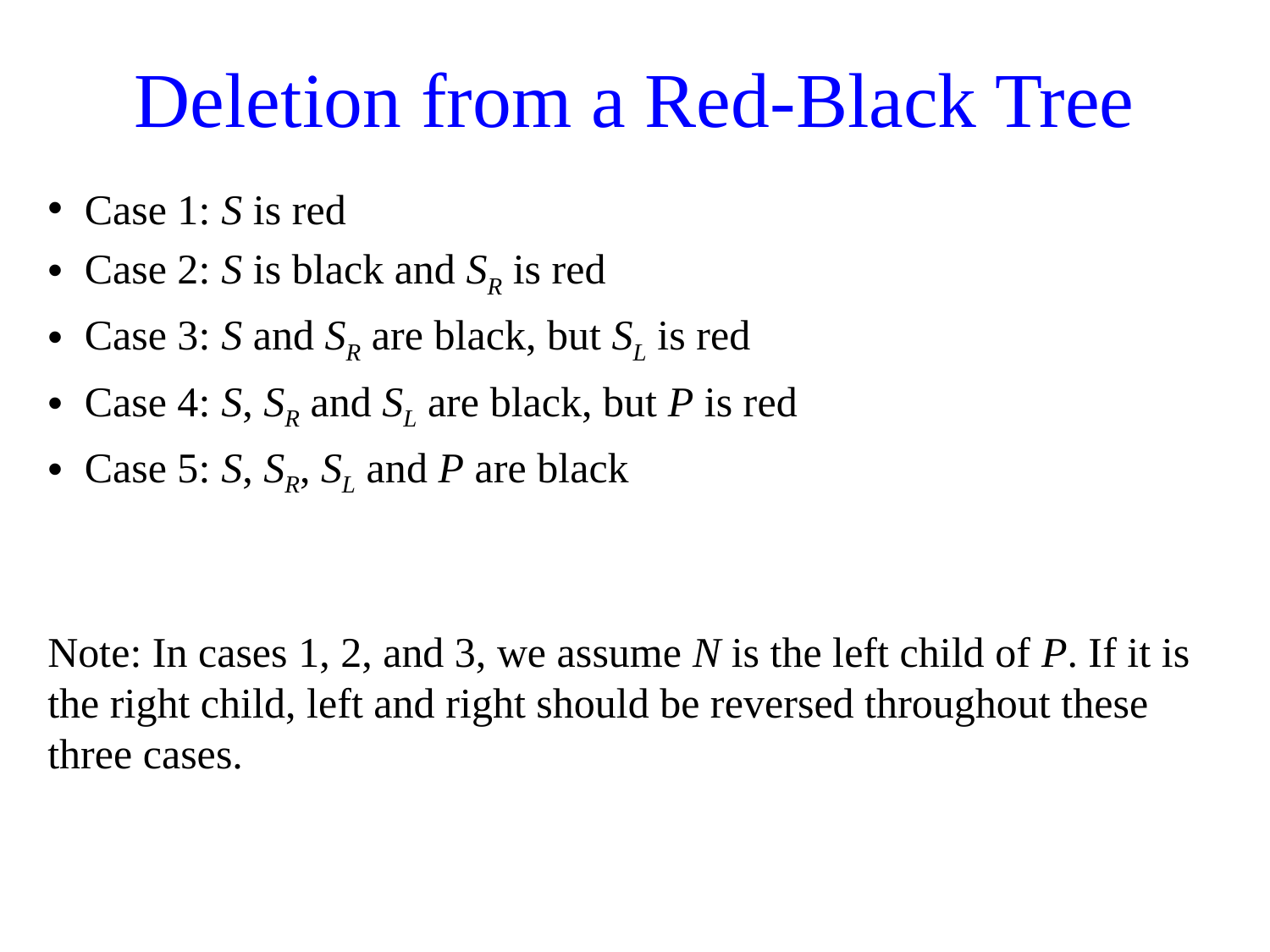

# Deletion from a Red-Black Tree
Case 1: S is red
Case 2: S is black and SR is red
Case 3: S and SR are black, but SL is red
Case 4: S, SR and SL are black, but P is red
Case 5: S, SR, SL and P are black

Note: In cases 1, 2, and 3, we assume N is the left child of P. If it is the right child, left and right should be reversed throughout these three cases.